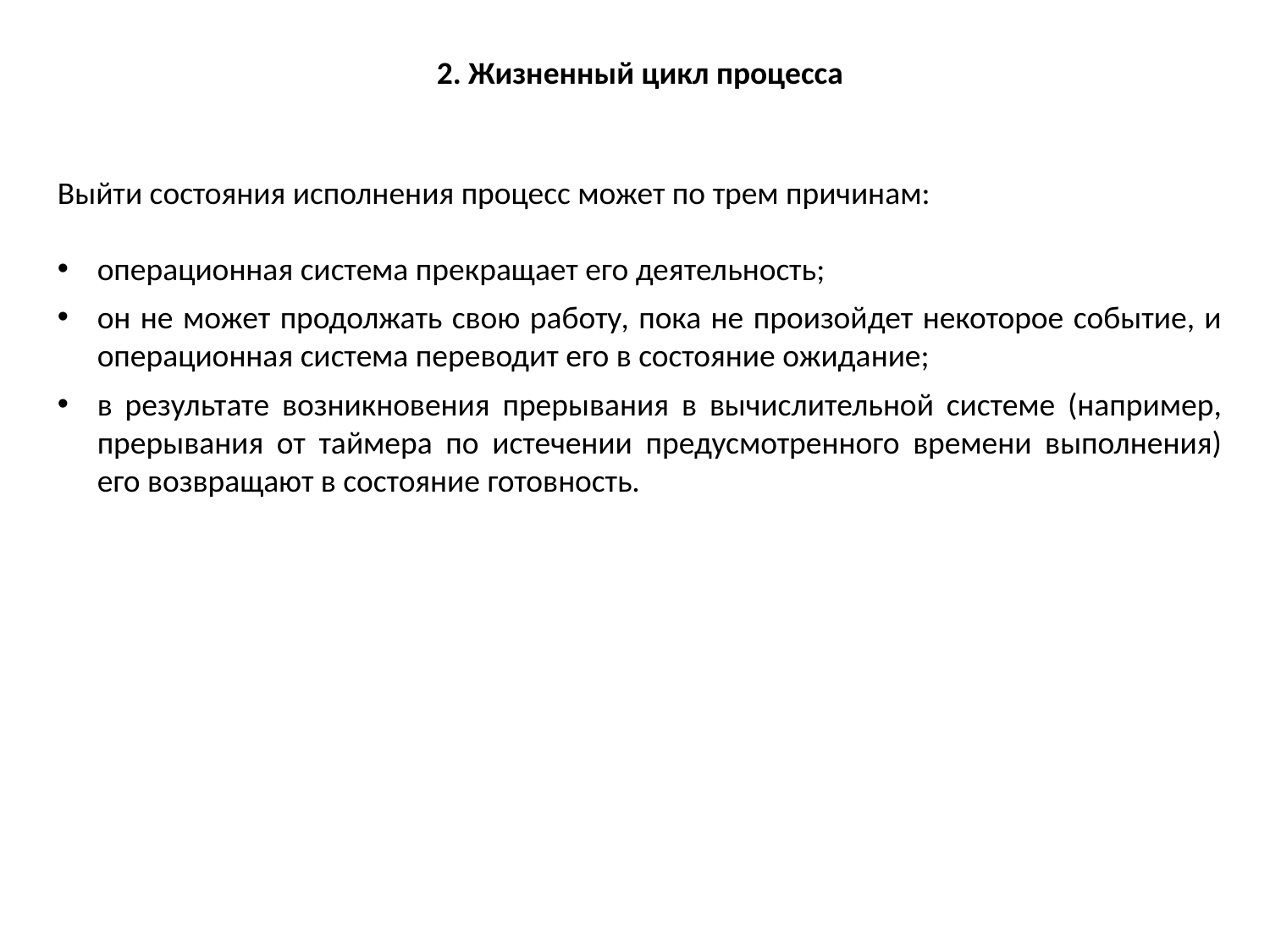

2. Жизненный цикл процесса
Выйти состояния исполнения процесс может по трем причинам:

операционная система прекращает его деятельность;
он не может продолжать свою работу, пока не произойдет некоторое событие, и операционная система переводит его в состояние ожидание;
в результате возникновения прерывания в вычислительной системе (например, прерывания от таймера по истечении предусмотренного времени выполнения) его возвращают в состояние готовность.